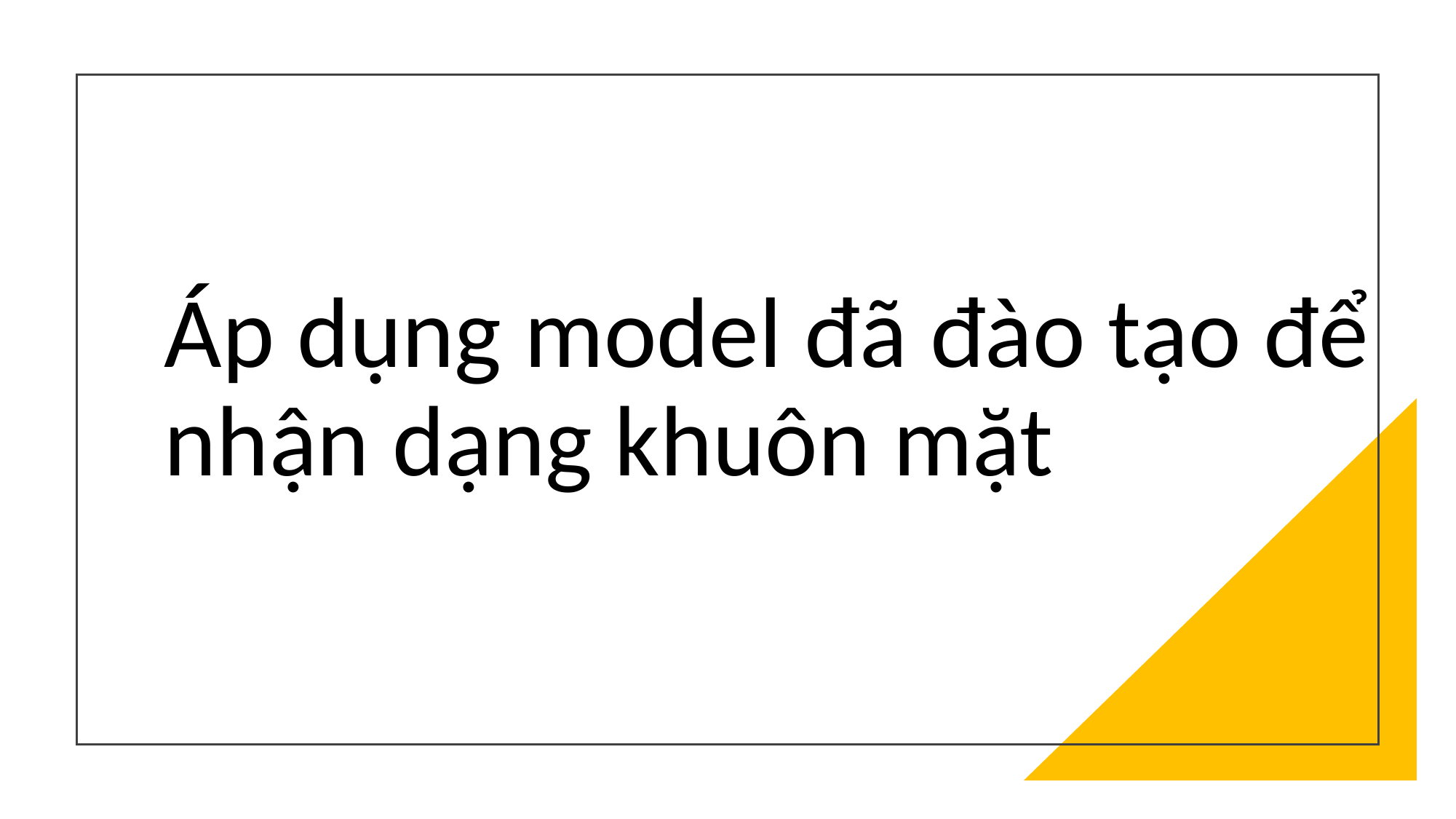

# Áp dụng model đã đào tạo để nhận dạng khuôn mặt